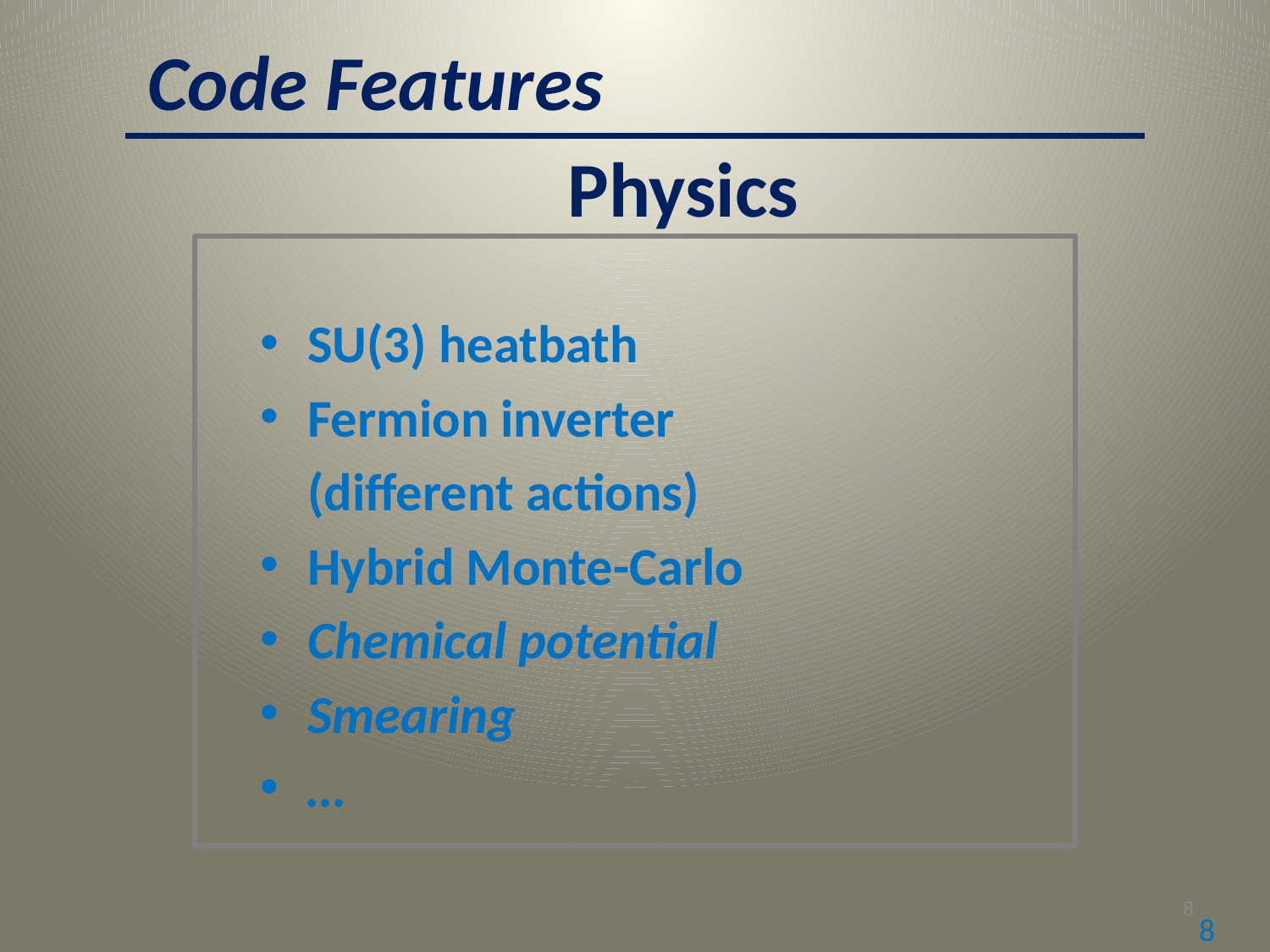

Code Features
Physics

SU(3) heatbath
Fermion inverter
	(different actions)
Hybrid Monte-Carlo
Chemical potential
Smearing
…
8
8